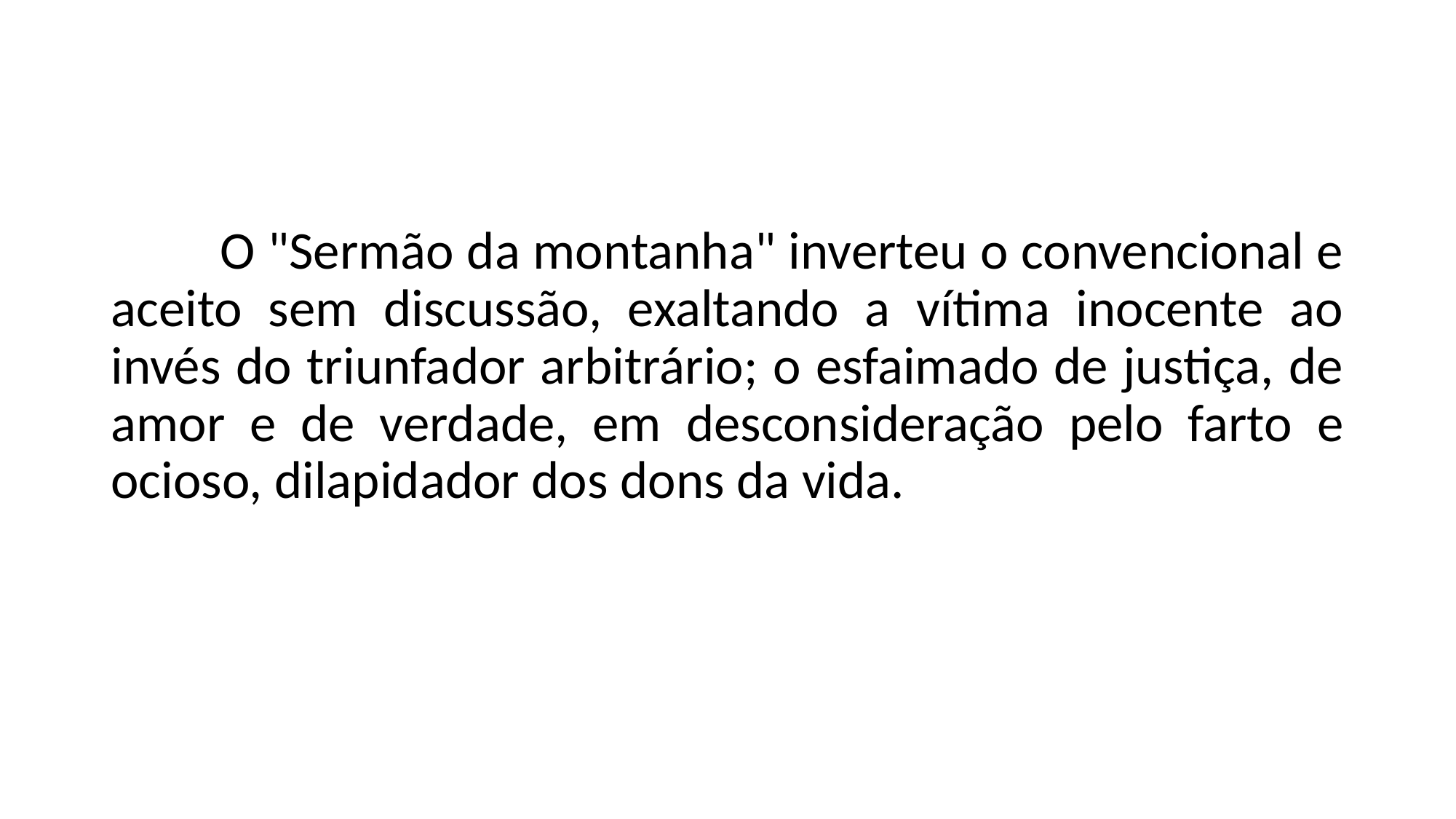

O "Sermão da montanha" inverteu o convencional e aceito sem discussão, exaltando a vítima inocente ao invés do triunfador arbitrário; o esfaimado de justiça, de amor e de verdade, em desconsideração pelo farto e ocioso, dilapidador dos dons da vida.